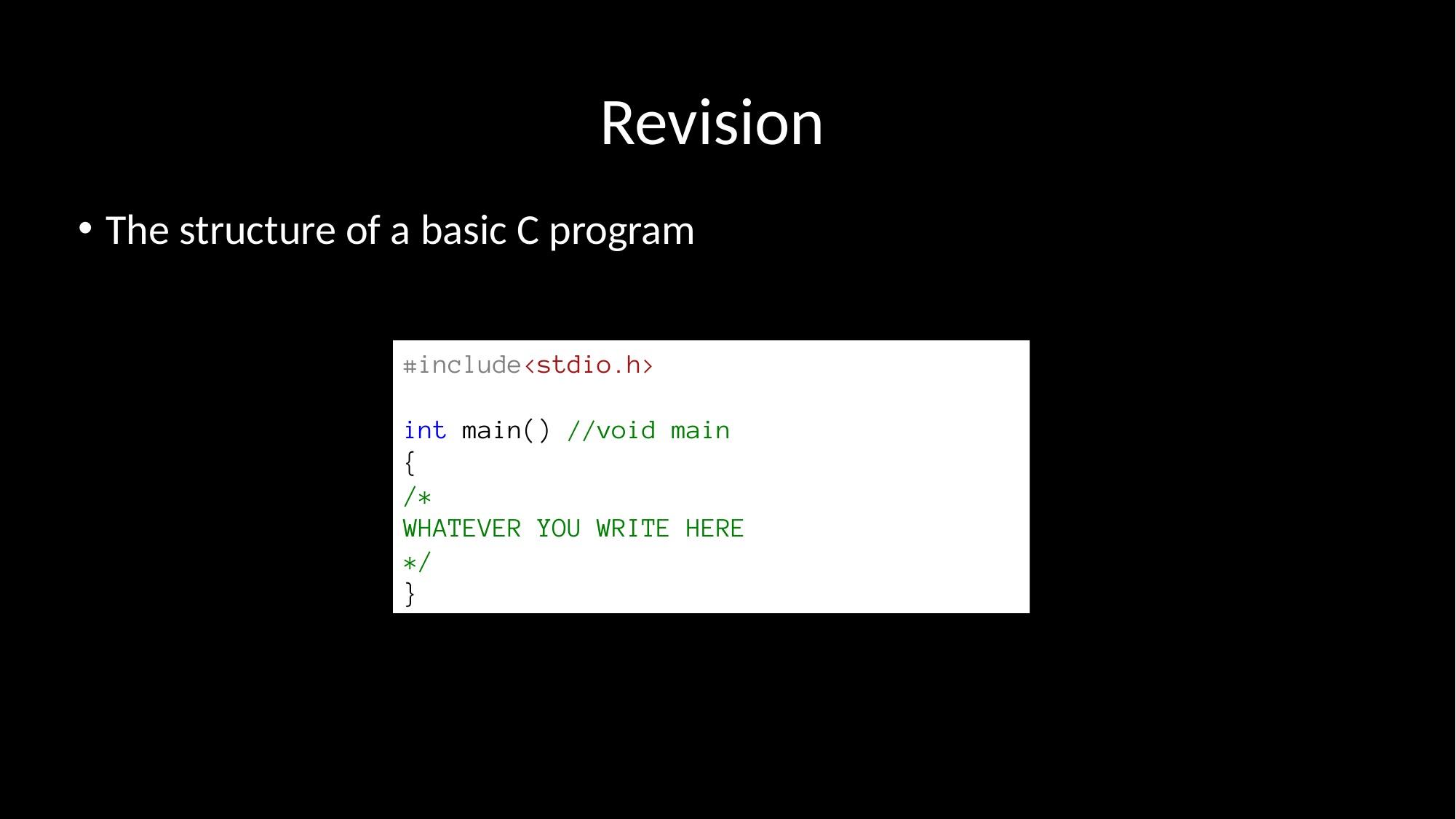

# Revision
The structure of a basic C program

#include<stdio.h>

int main() //void main
{
/*
WHATEVER YOU WRITE HERE
*/
}